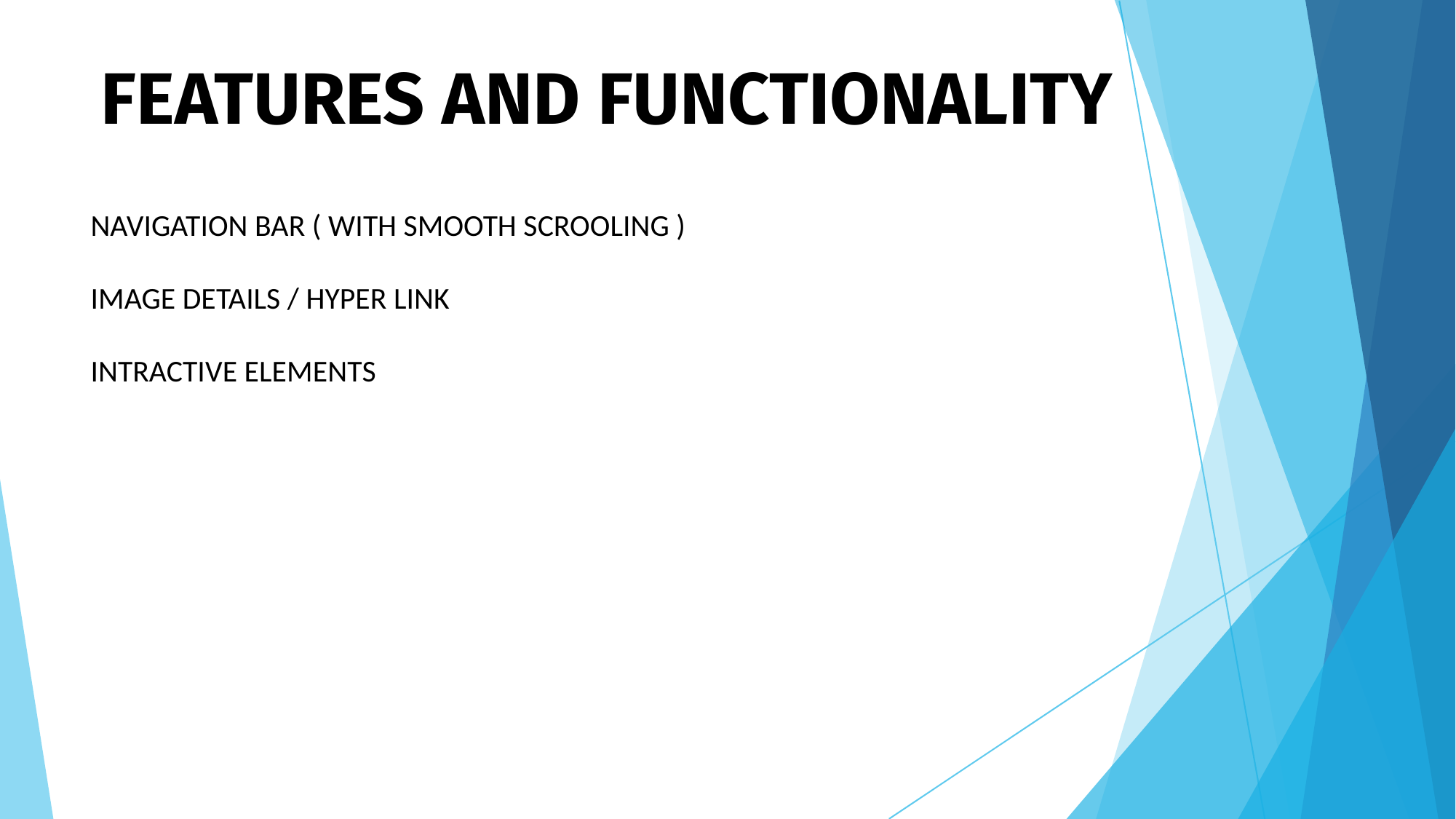

# FEATURES AND FUNCTIONALITY
 NAVIGATION BAR ( WITH SMOOTH SCROOLING )

 IMAGE DETAILS / HYPER LINK

 INTRACTIVE ELEMENTS